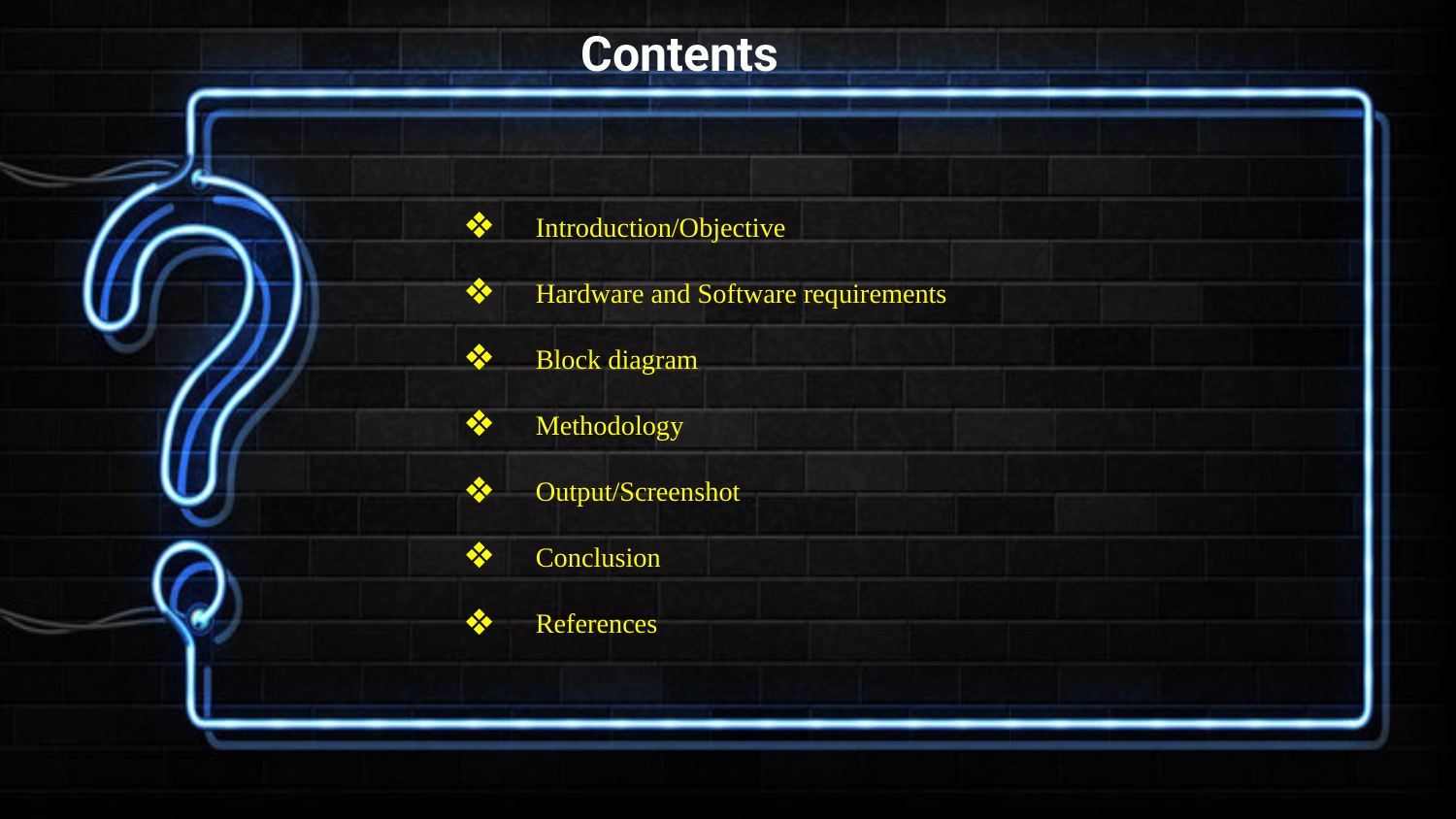

# Contents
Introduction/Objective
Hardware and Software requirements
Block diagram
Methodology
Output/Screenshot
Conclusion
References